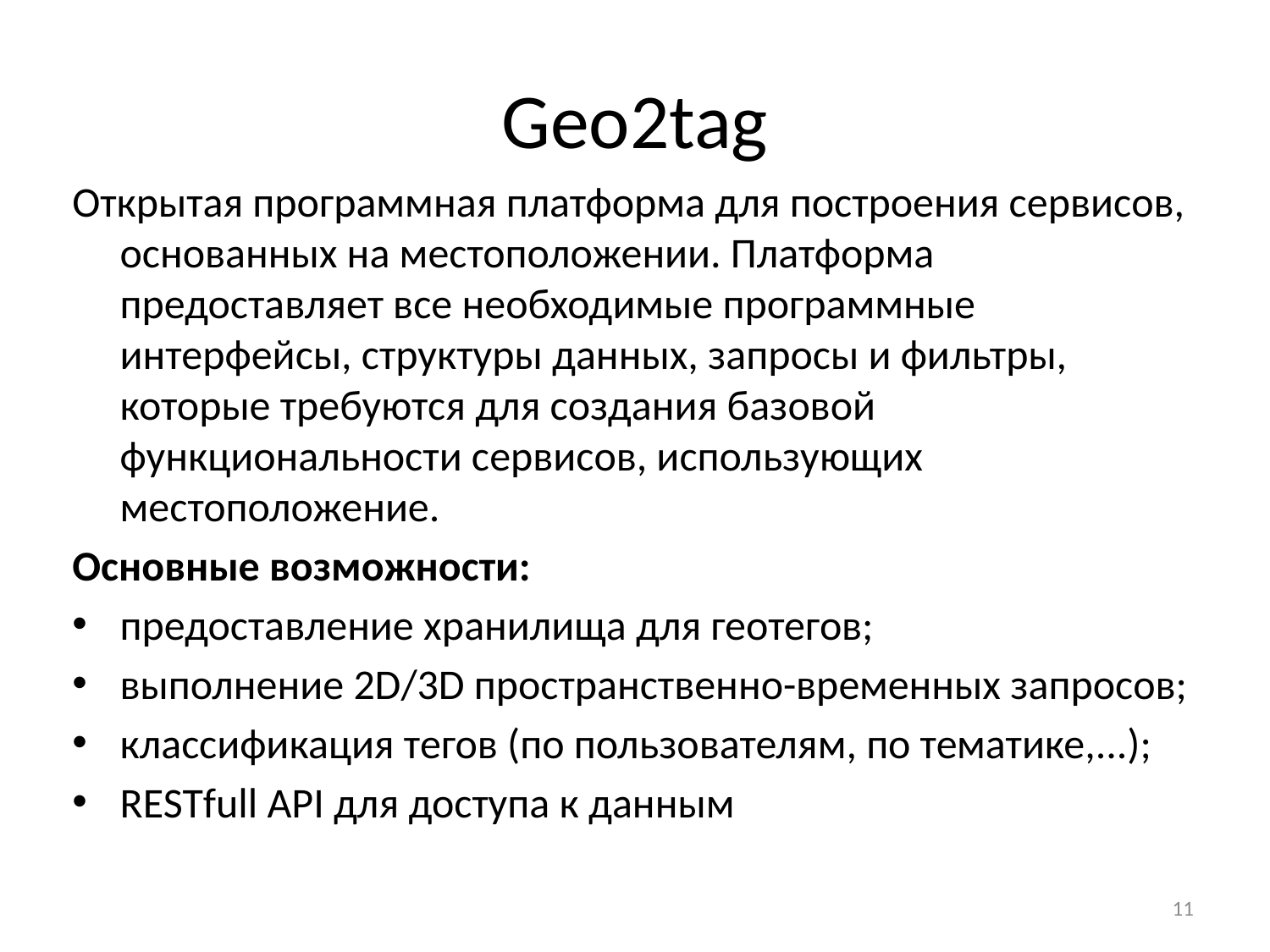

# Geo2tag
Открытая программная платформа для построения сервисов, основанных на местоположении. Платформа предоставляет все необходимые программные интерфейсы, структуры данных, запросы и фильтры, которые требуются для создания базовой функциональности сервисов, использующих местоположение.
Основные возможности:
предоставление хранилища для геотегов;
выполнение 2D/3D пространственно-временных запросов;
классификация тегов (по пользователям, по тематике,...);
RESTfull API для доступа к данным

11